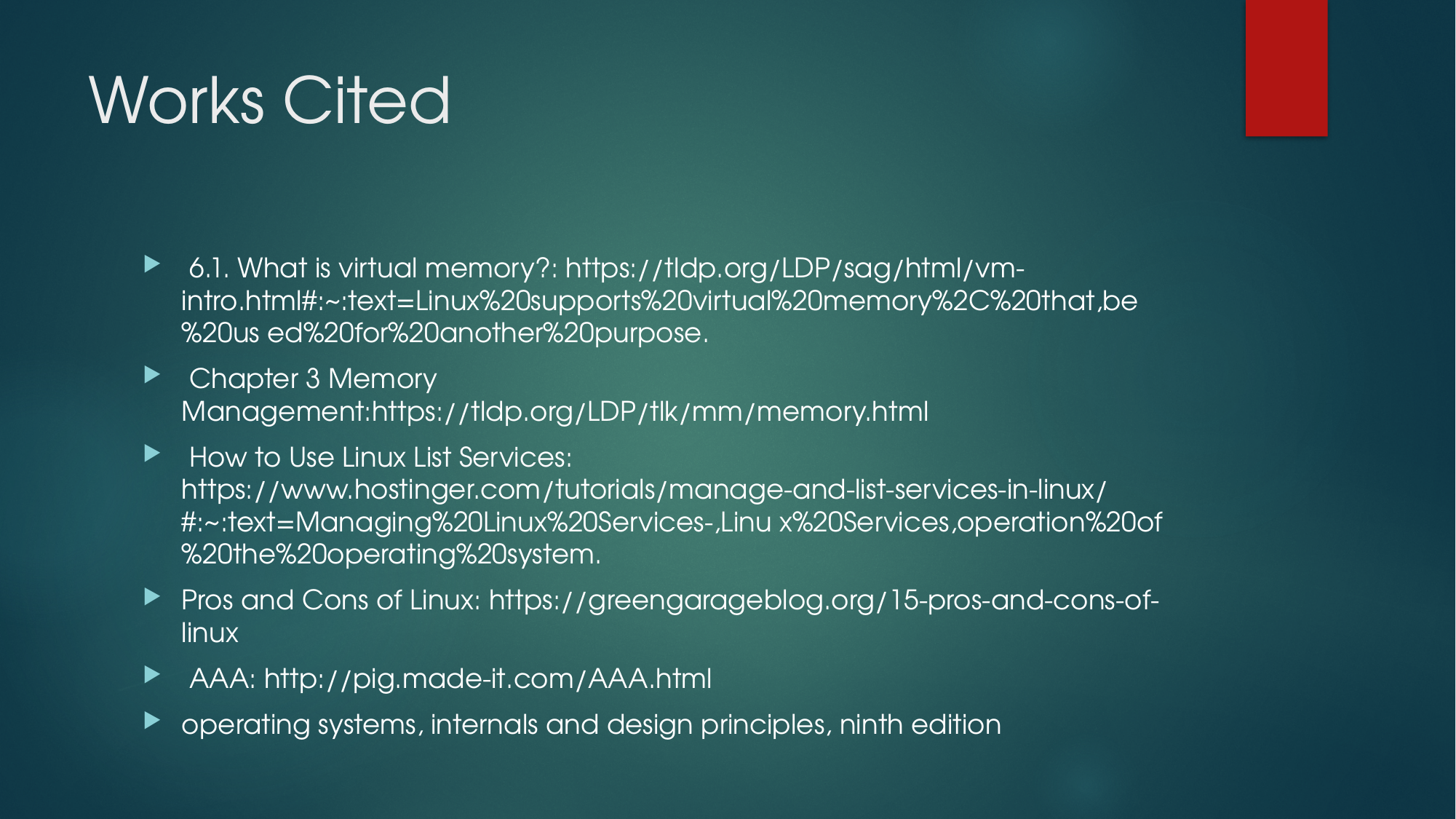

# Works Cited
 6.1. What is virtual memory?: https://tldp.org/LDP/sag/html/vm-intro.html#:~:text=Linux%20supports%20virtual%20memory%2C%20that,be%20us ed%20for%20another%20purpose.
 Chapter 3 Memory Management:https://tldp.org/LDP/tlk/mm/memory.html
 How to Use Linux List Services: https://www.hostinger.com/tutorials/manage-and-list-services-in-linux/#:~:text=Managing%20Linux%20Services-,Linu x%20Services,operation%20of%20the%20operating%20system.
Pros and Cons of Linux: https://greengarageblog.org/15-pros-and-cons-of-linux
 AAA: http://pig.made-it.com/AAA.html
operating systems, internals and design principles, ninth edition